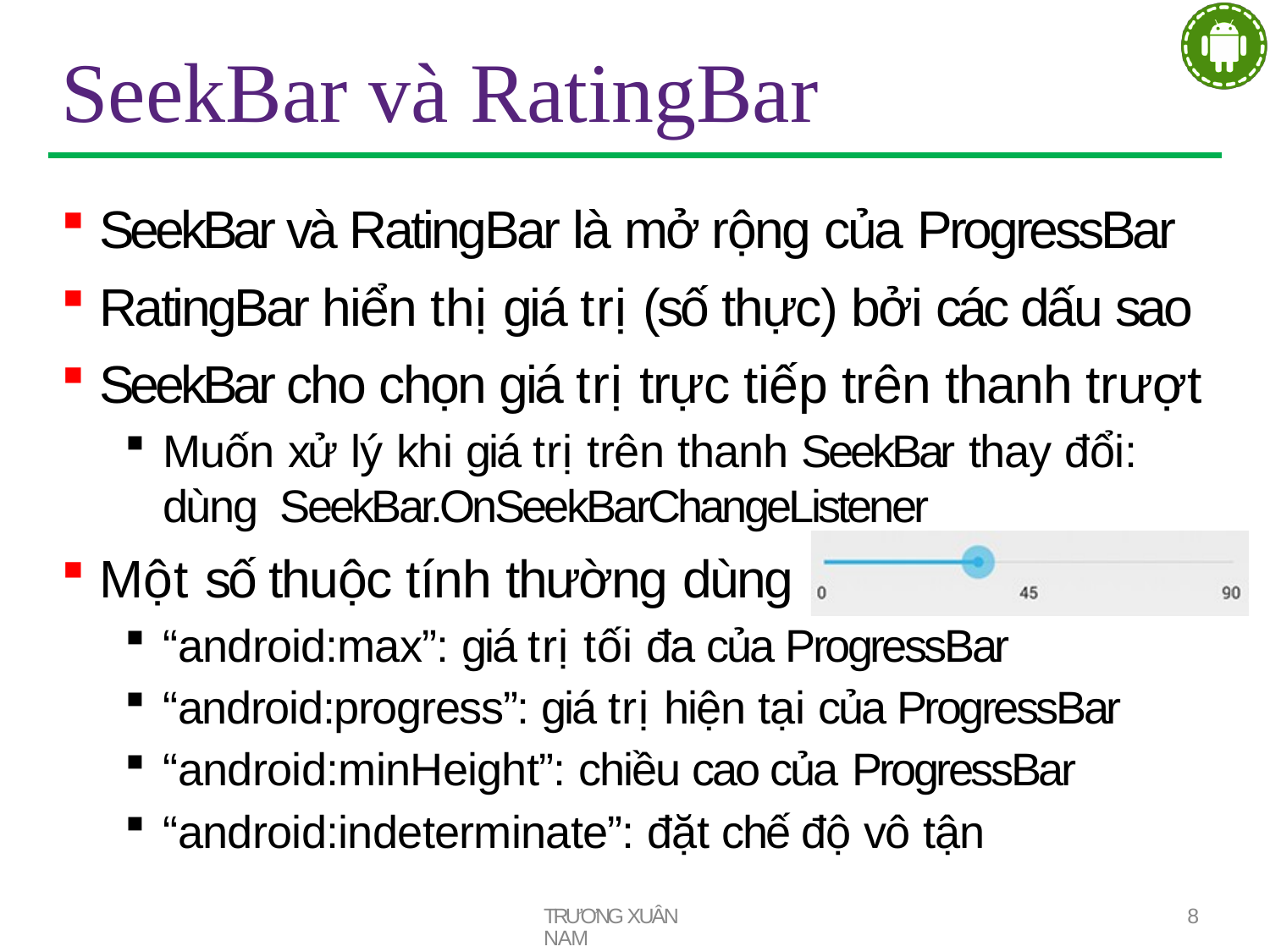

# SeekBar và RatingBar
SeekBar và RatingBar là mở rộng của ProgressBar
RatingBar hiển thị giá trị (số thực) bởi các dấu sao
SeekBar cho chọn giá trị trực tiếp trên thanh trượt
Muốn xử lý khi giá trị trên thanh SeekBar thay đổi: dùng  SeekBar.OnSeekBarChangeListener
Một số thuộc tính thường dùng
“android:max”: giá trị tối đa của ProgressBar
“android:progress”: giá trị hiện tại của ProgressBar
“android:minHeight”: chiều cao của ProgressBar
“android:indeterminate”: đặt chế độ vô tận

TRƯƠNG XUÂN NAM
8